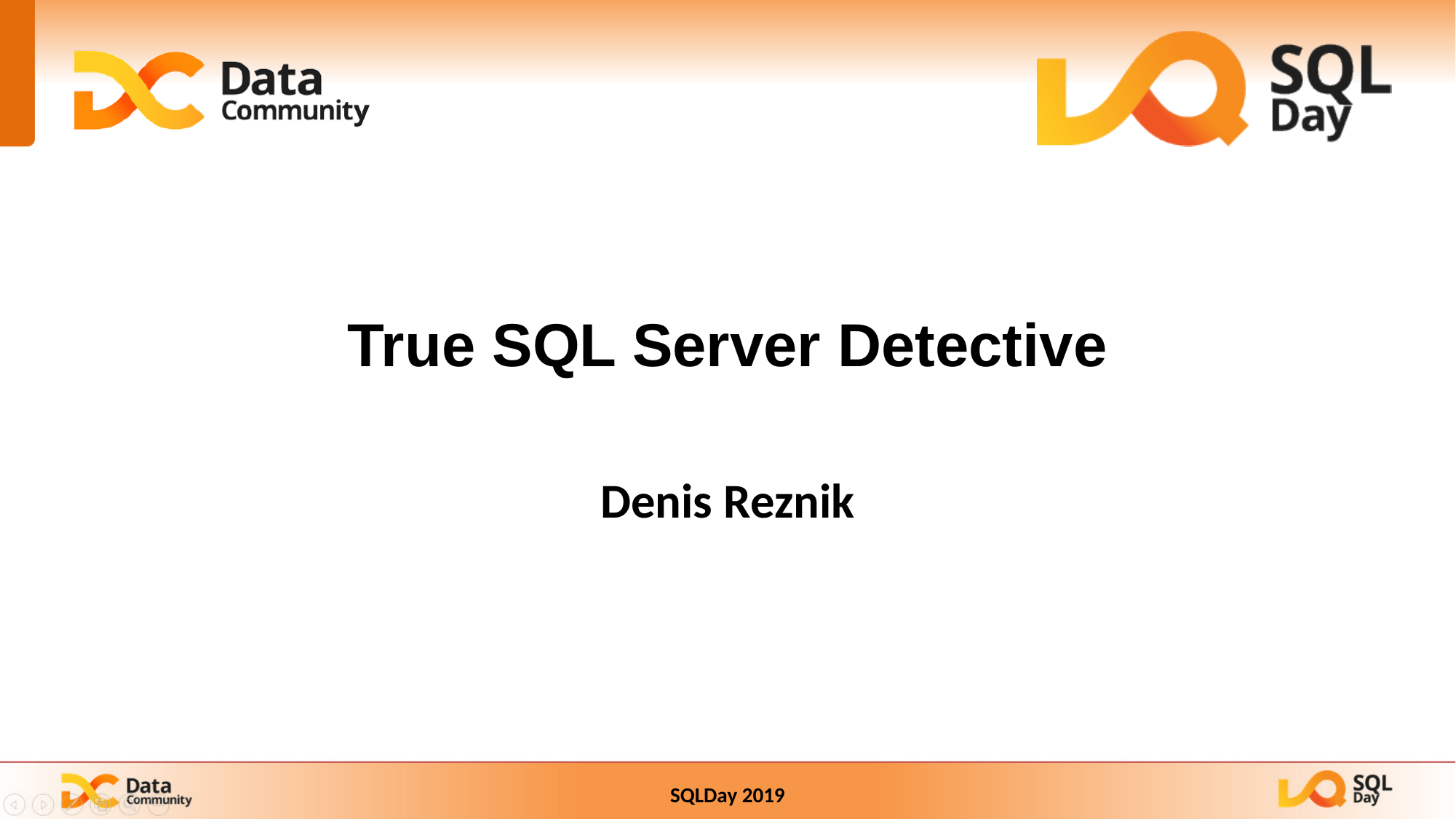

# True SQL Server Detective
Denis Reznik